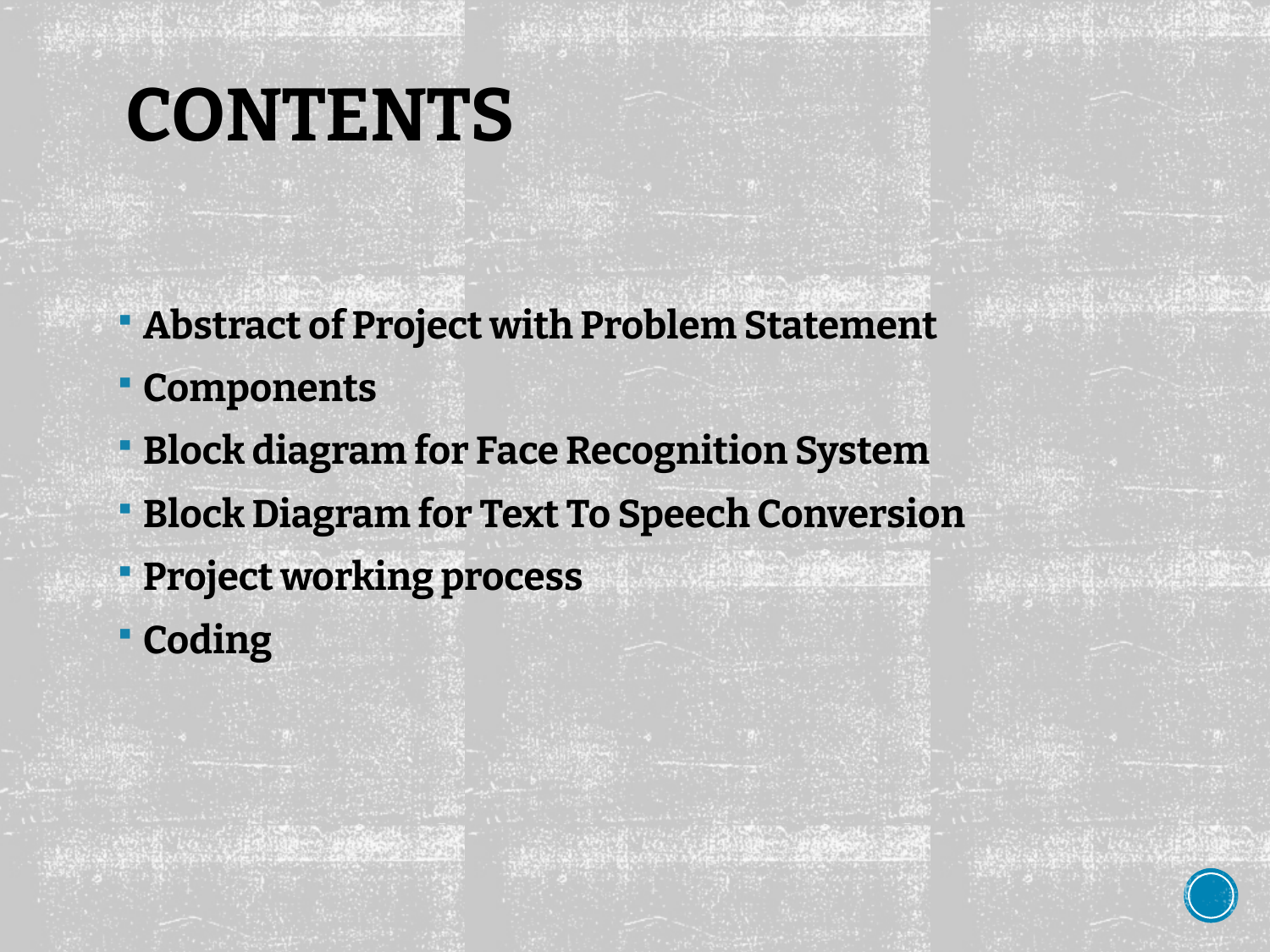

# Contents

Abstract of Project with Problem Statement
Components
Block diagram for Face Recognition System
Block Diagram for Text To Speech Conversion
Project working process
Coding